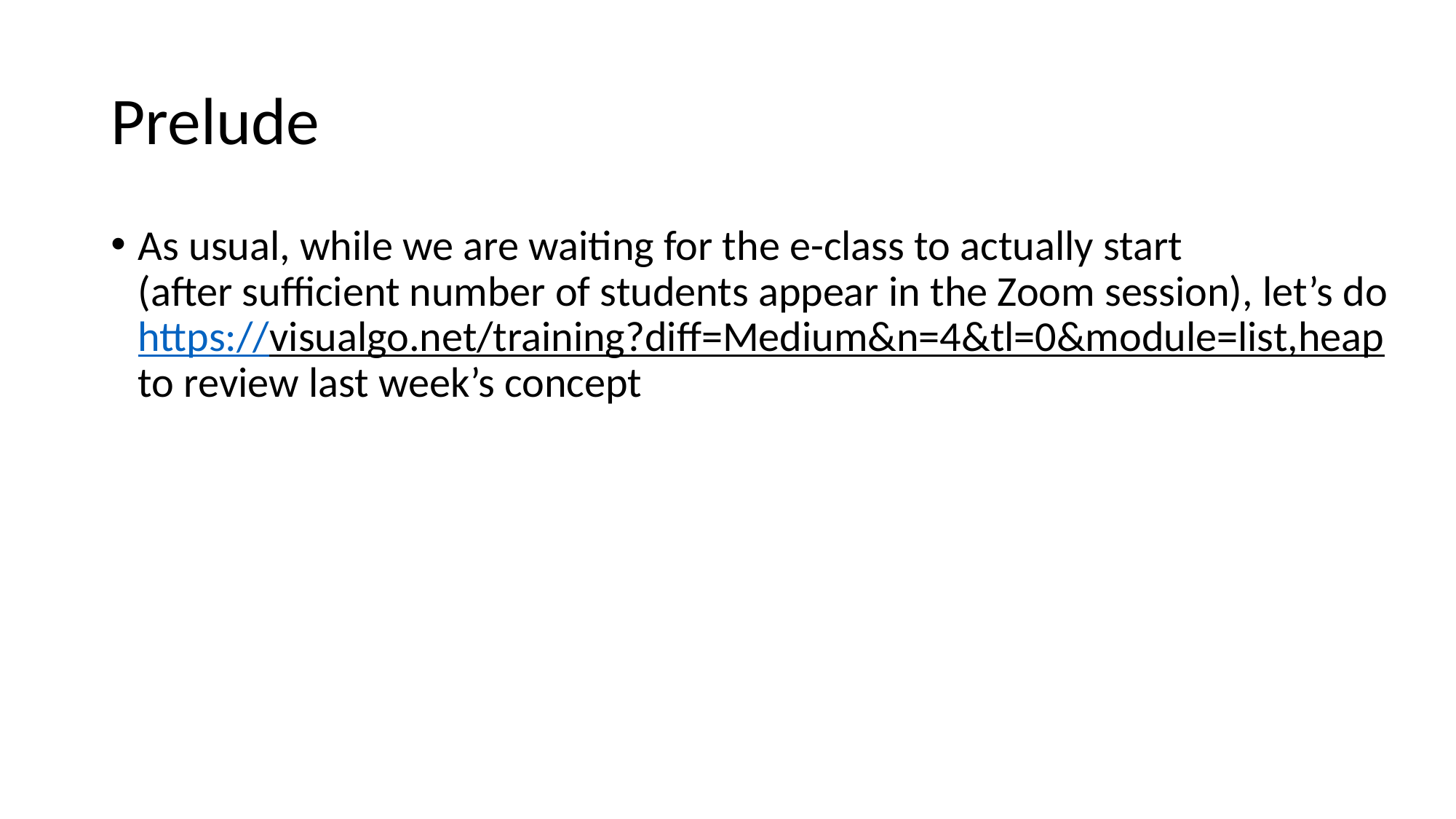

# Prelude
As usual, while we are waiting for the e-class to actually start
(after sufficient number of students appear in the Zoom session), let’s do https://visualgo.net/training?diff=Medium&n=4&tl=0&module=list,heap
to review last week’s concept